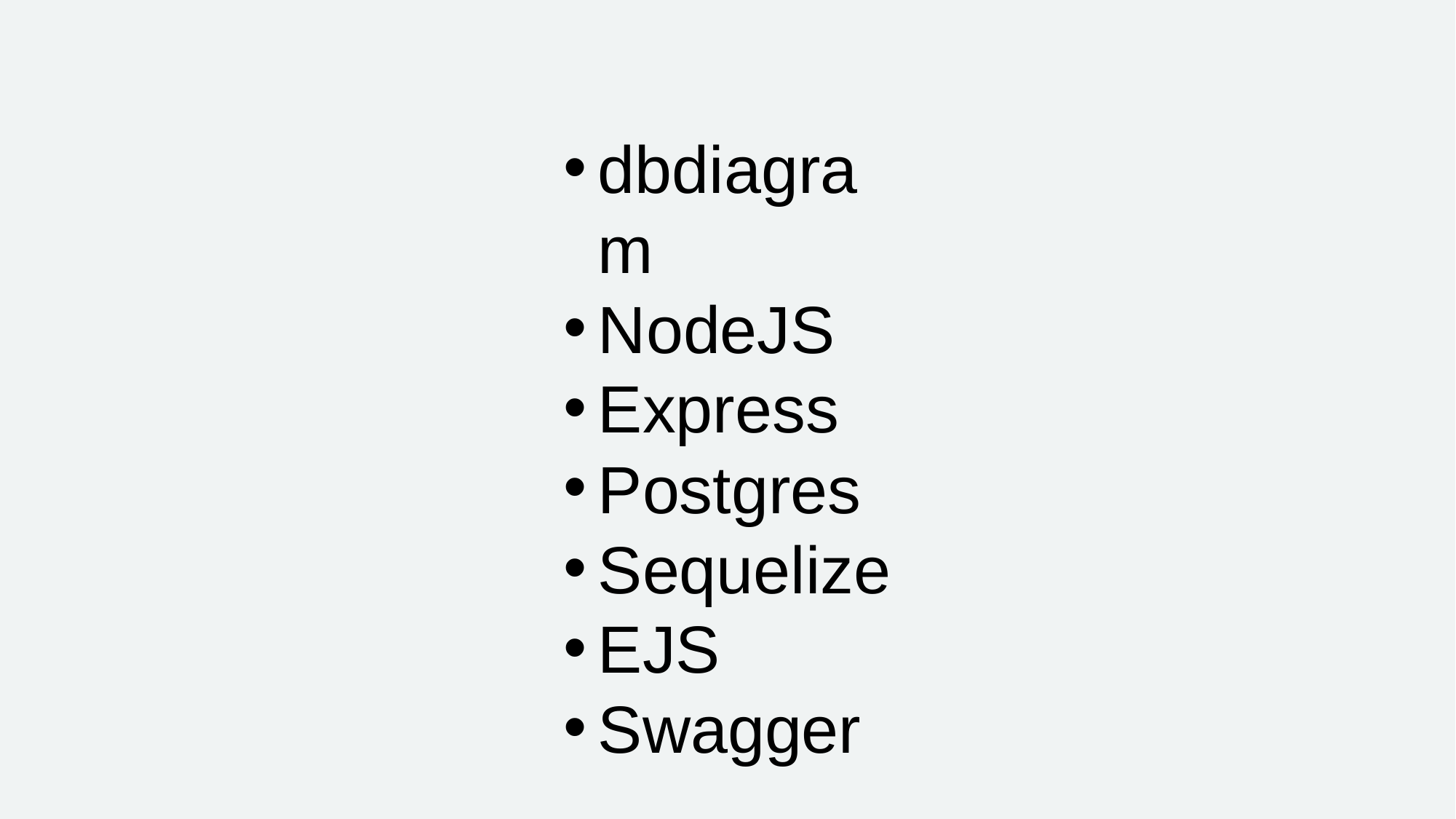

dbdiagram
NodeJS
Express
Postgres
Sequelize
EJS
Swagger